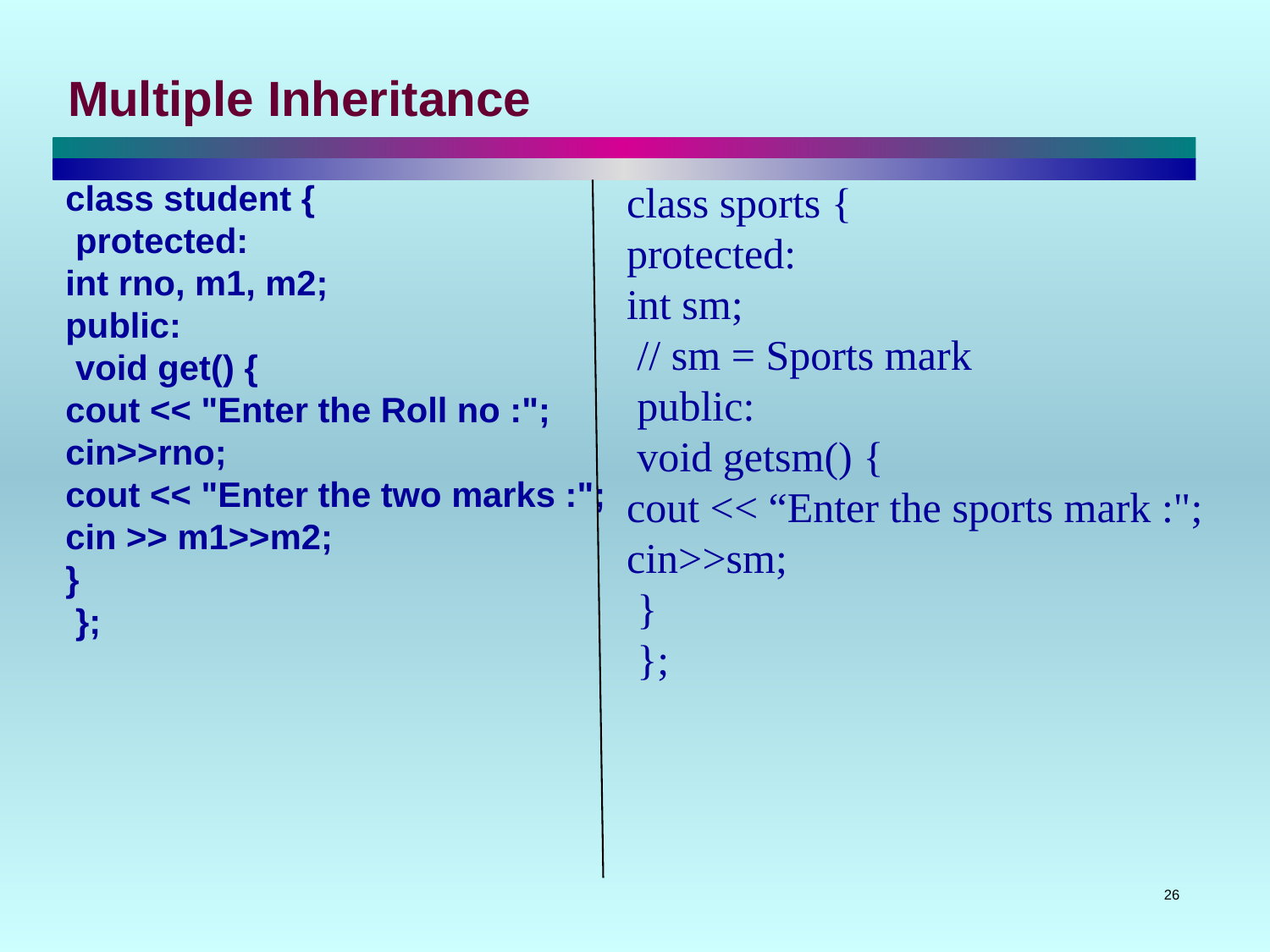

# Multiple Inheritance
class student {
 protected:
int rno, m1, m2;
public:
 void get() {
cout << "Enter the Roll no :";
cin>>rno;
cout << "Enter the two marks :";
cin >> m1>>m2;
}
 };
class sports {
protected:
int sm;
 // sm = Sports mark
 public:
 void getsm() {
cout << “Enter the sports mark :"; cin>>sm;
 }
 };